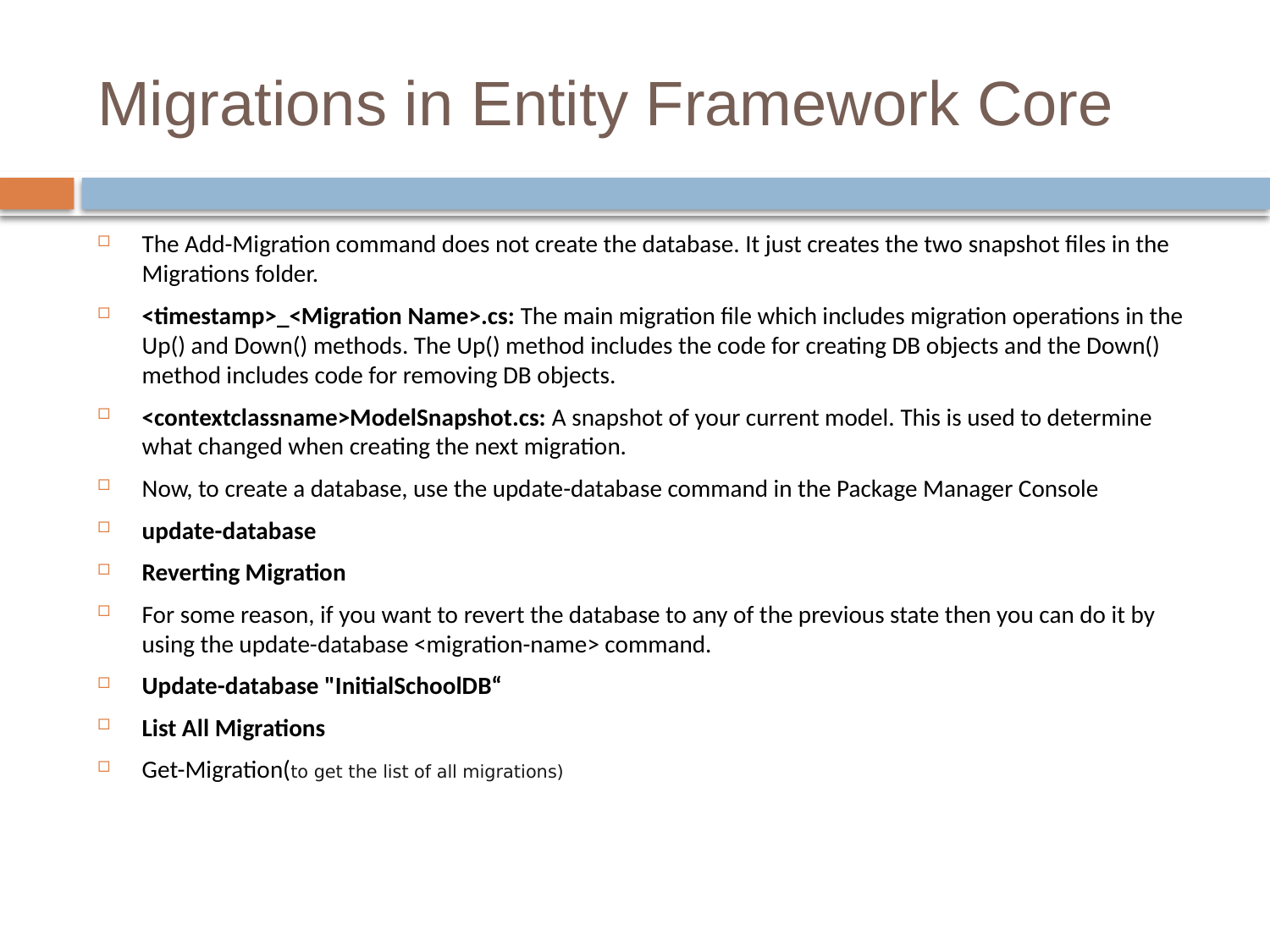

# Migrations in Entity Framework Core
The Add-Migration command does not create the database. It just creates the two snapshot files in the Migrations folder.
<timestamp>_<Migration Name>.cs: The main migration file which includes migration operations in the Up() and Down() methods. The Up() method includes the code for creating DB objects and the Down() method includes code for removing DB objects.
<contextclassname>ModelSnapshot.cs: A snapshot of your current model. This is used to determine what changed when creating the next migration.
Now, to create a database, use the update-database command in the Package Manager Console
update-database
Reverting Migration
For some reason, if you want to revert the database to any of the previous state then you can do it by using the update-database <migration-name> command.
Update-database "InitialSchoolDB“
List All Migrations
Get-Migration(to get the list of all migrations)